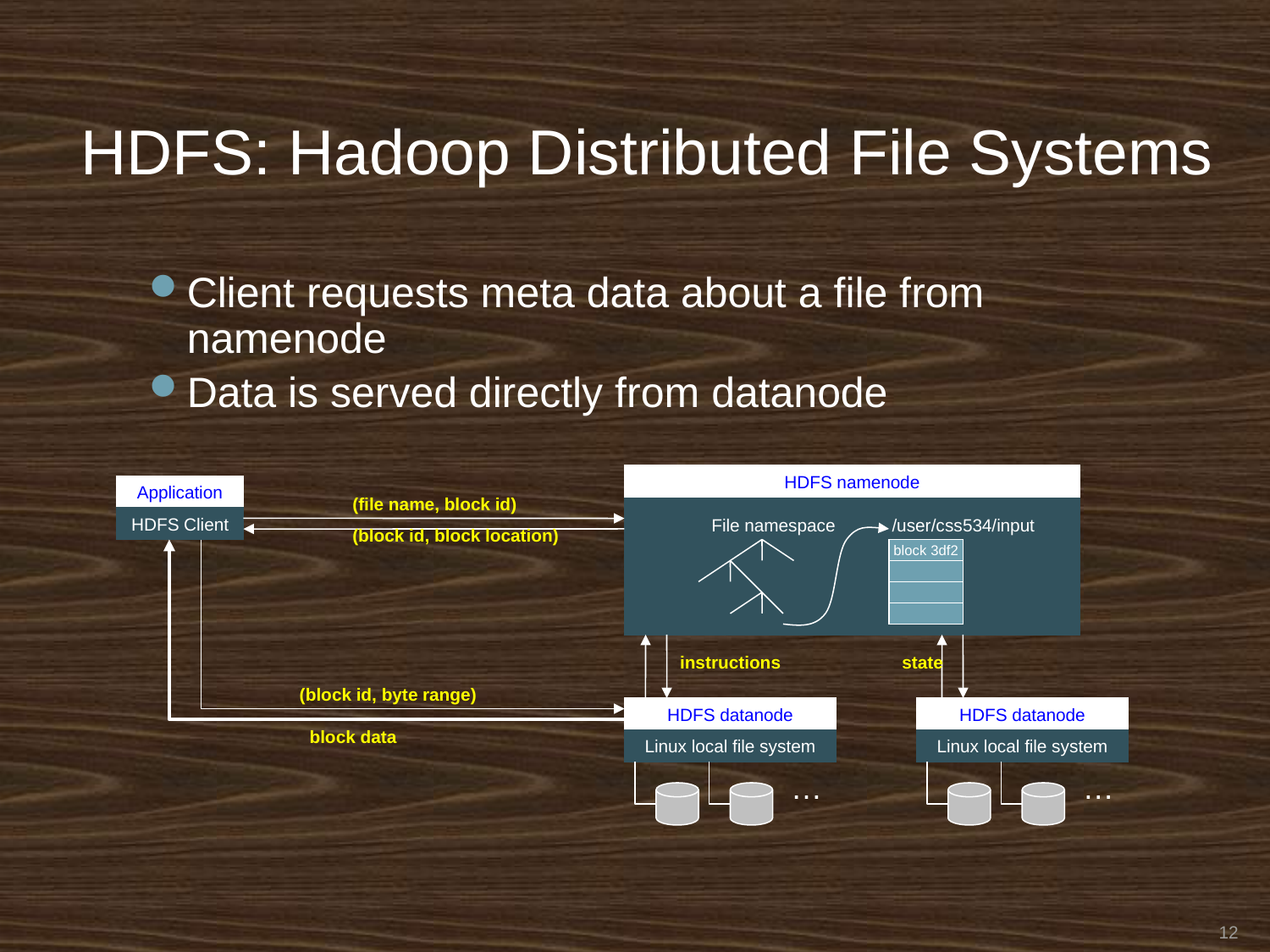

# HDFS: Hadoop Distributed File Systems
Client requests meta data about a file from namenode
Data is served directly from datanode
HDFS namenode
Application
(file name, block id)

HDFS Client
File namespace
/user/css534/input

(block id, block location)

block 3df2

instructions
state
(block id, byte range)
HDFS datanode
HDFS datanode
block data
Linux local file system
Linux local file system

…

…

12